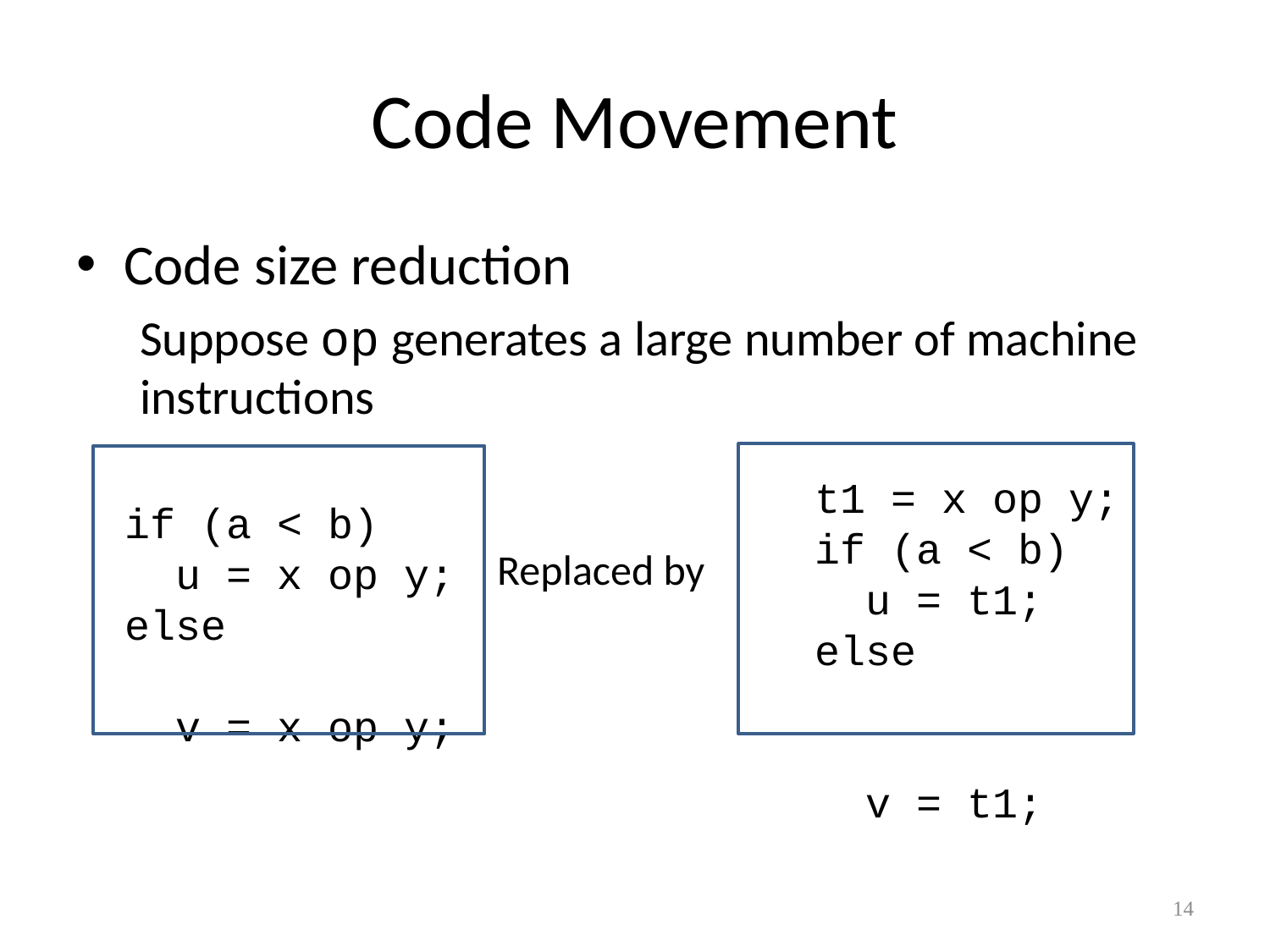

# Code Movement
Code size reduction
Suppose op generates a large number of machine instructions

t1 = x op y;
if (a < b)
  u = t1;
else
  v = t1;
if (a < b)
  u = x op y;
else
  v = x op y;
Replaced by
14